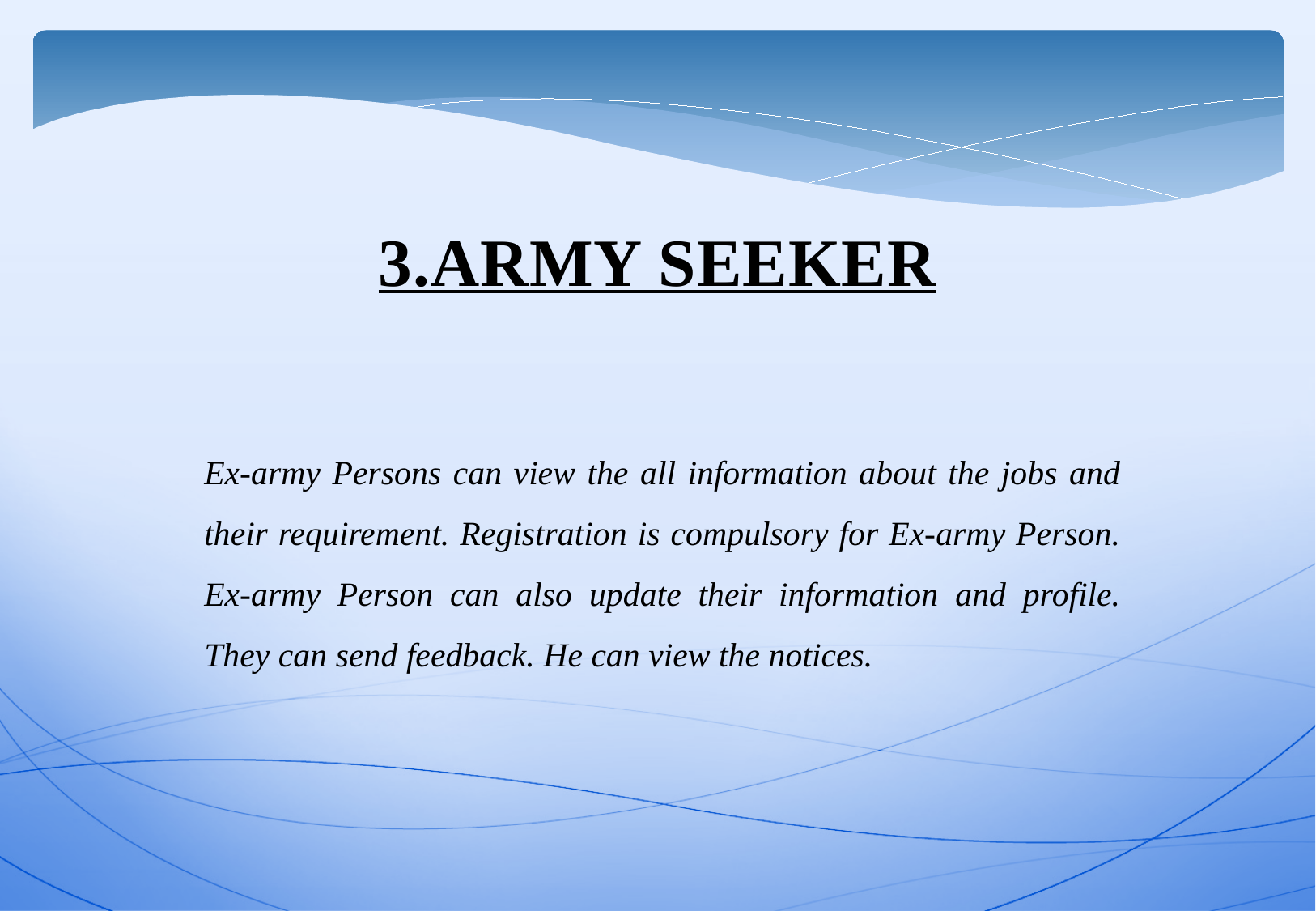

3.ARMY SEEKER
Ex-army Persons can view the all information about the jobs and their requirement. Registration is compulsory for Ex-army Person. Ex-army Person can also update their information and profile. They can send feedback. He can view the notices.